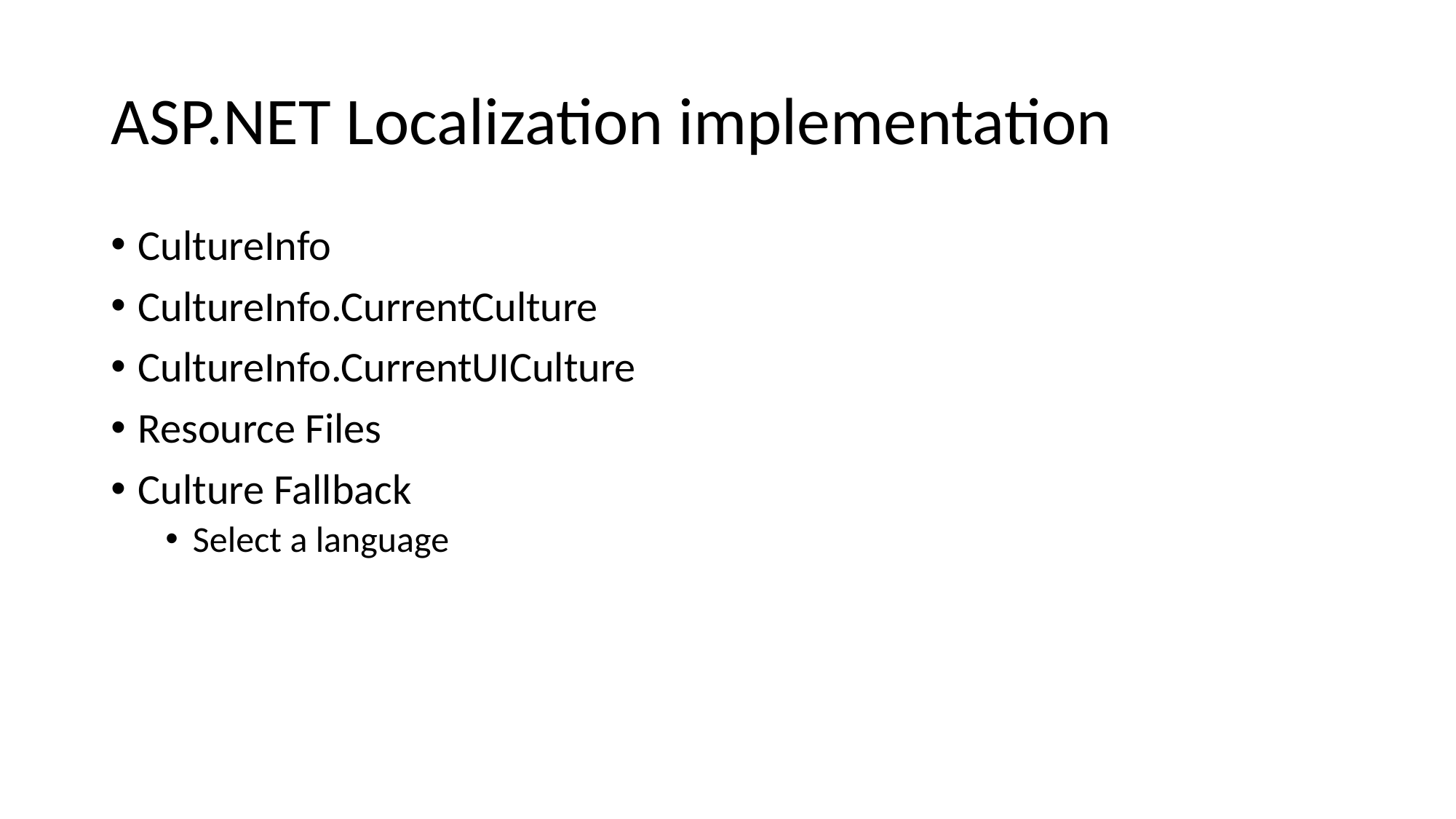

# ASP.NET Localization implementation
CultureInfo
CultureInfo.CurrentCulture
CultureInfo.CurrentUICulture
Resource Files
Culture Fallback
Select a language